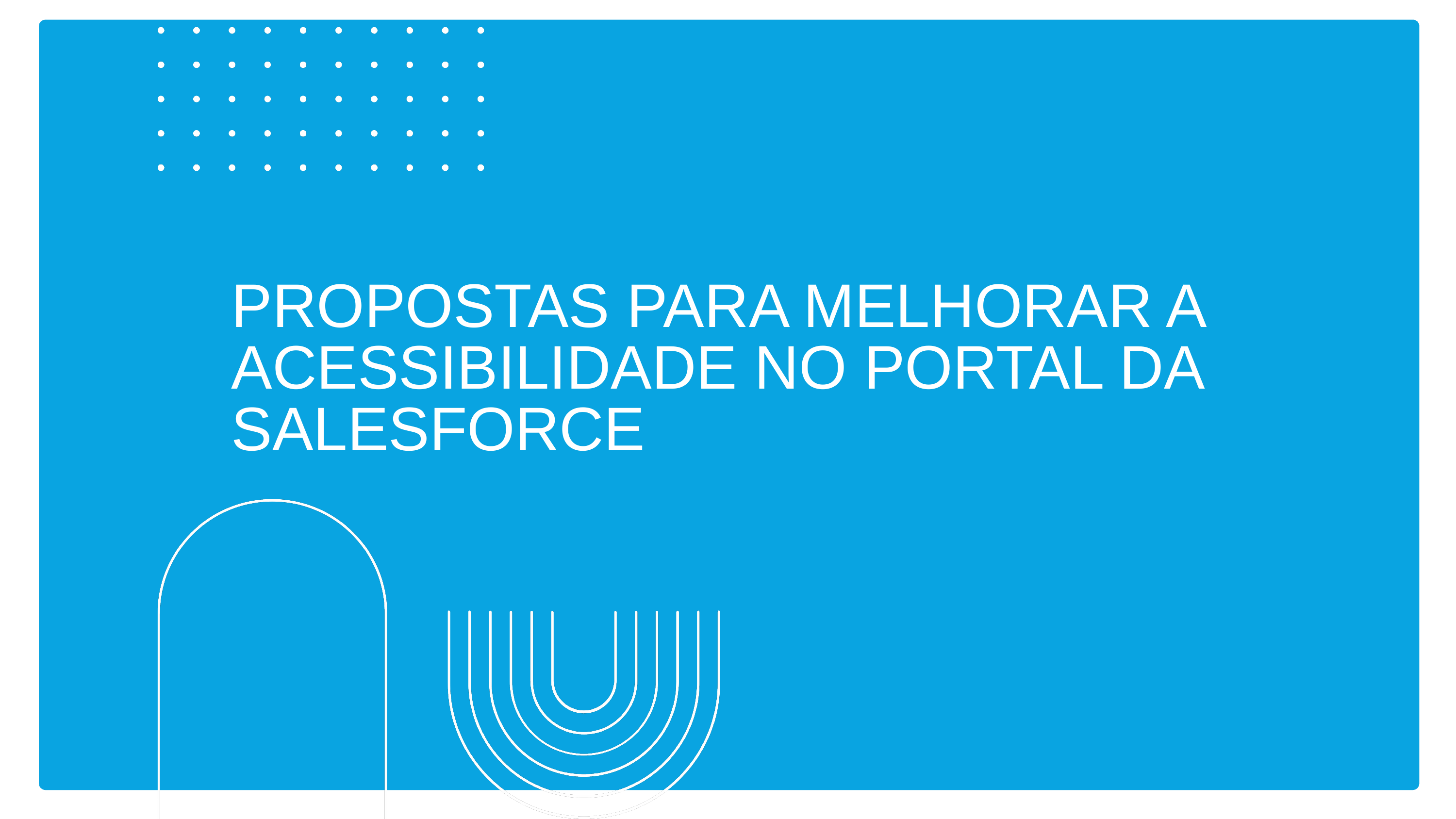

PROPOSTAS PARA MELHORAR A ACESSIBILIDADE NO PORTAL DA SALESFORCE